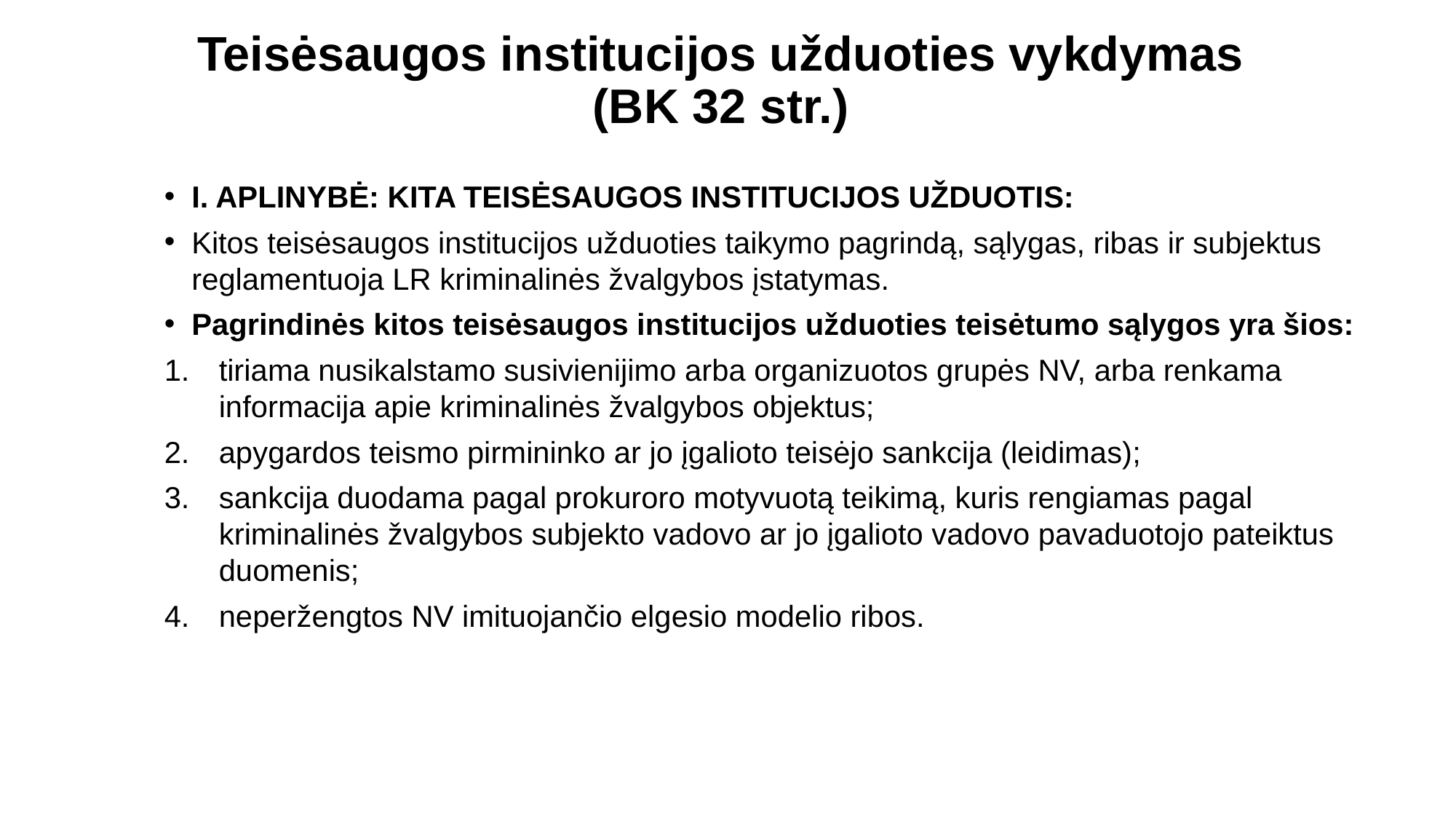

# Teisėsaugos institucijos užduoties vykdymas (BK 32 str.)
I. APLINYBĖ: KITA TEISĖSAUGOS INSTITUCIJOS UŽDUOTIS:
Kitos teisėsaugos institucijos užduoties taikymo pagrindą, sąlygas, ribas ir subjektus reglamentuoja LR kriminalinės žvalgybos įstatymas.
Pagrindinės kitos teisėsaugos institucijos užduoties teisėtumo sąlygos yra šios:
tiriama nusikalstamo susivienijimo arba organizuotos grupės NV, arba renkama informacija apie kriminalinės žvalgybos objektus;
apygardos teismo pirmininko ar jo įgalioto teisėjo sankcija (leidimas);
sankcija duodama pagal prokuroro motyvuotą teikimą, kuris rengiamas pagal kriminalinės žvalgybos subjekto vadovo ar jo įgalioto vadovo pavaduotojo pateiktus duomenis;
neperžengtos NV imituojančio elgesio modelio ribos.